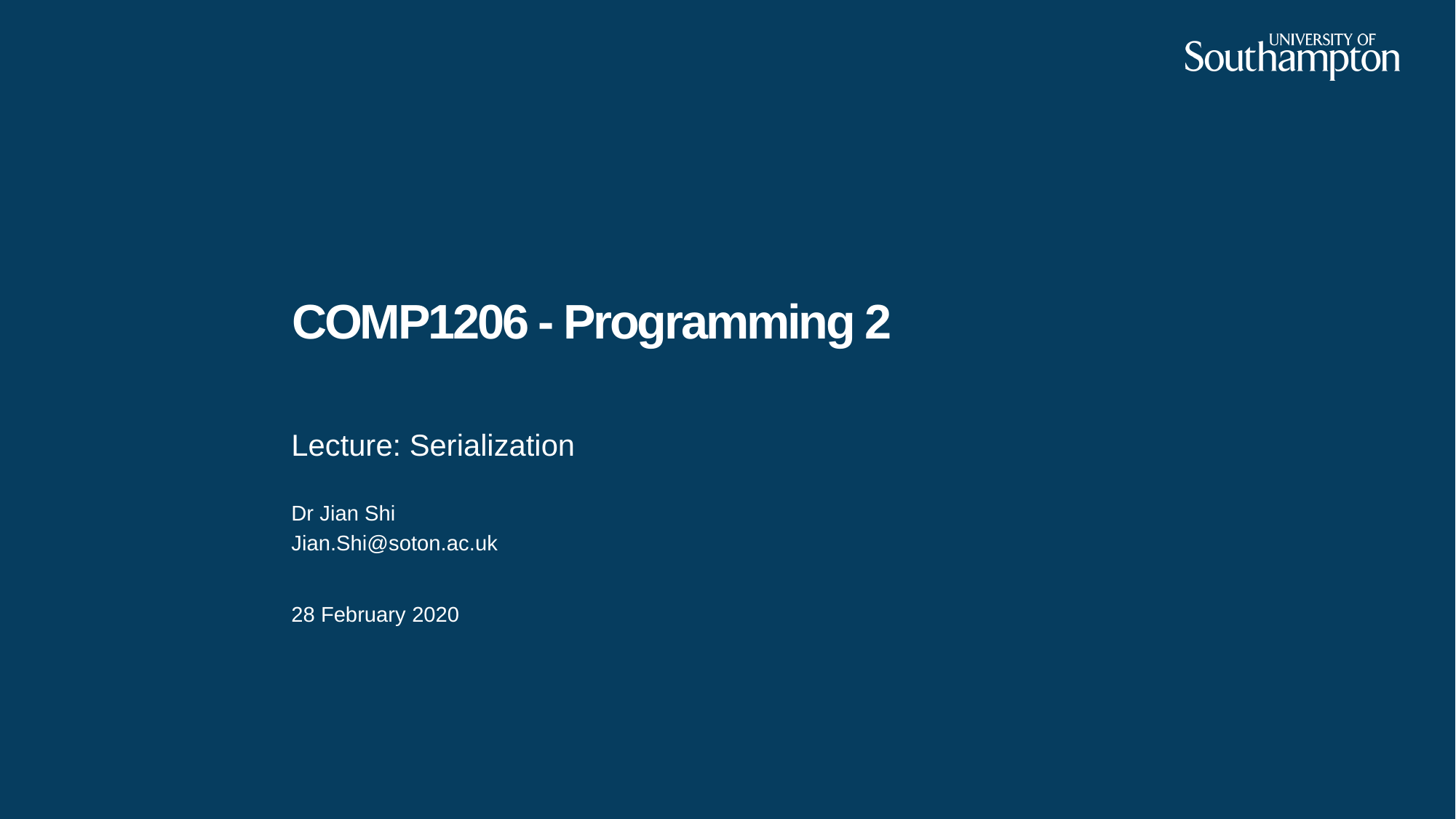

# COMP1206 - Programming 2
Lecture: Serialization
Dr Jian Shi
Jian.Shi@soton.ac.uk
28 February 2020